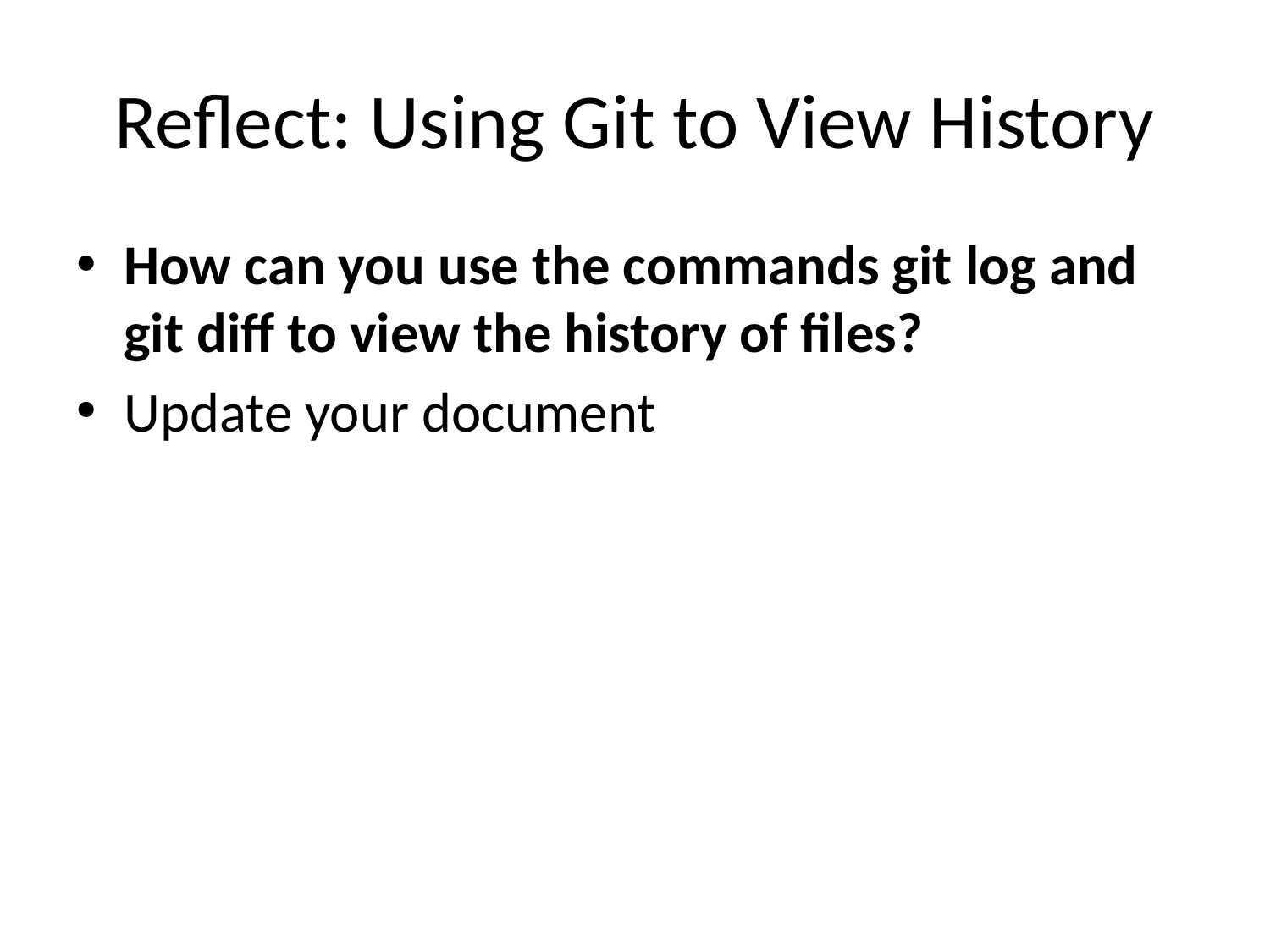

# Reflect: Using Git to View History
How can you use the commands git log and git diff to view the history of files?
Update your document